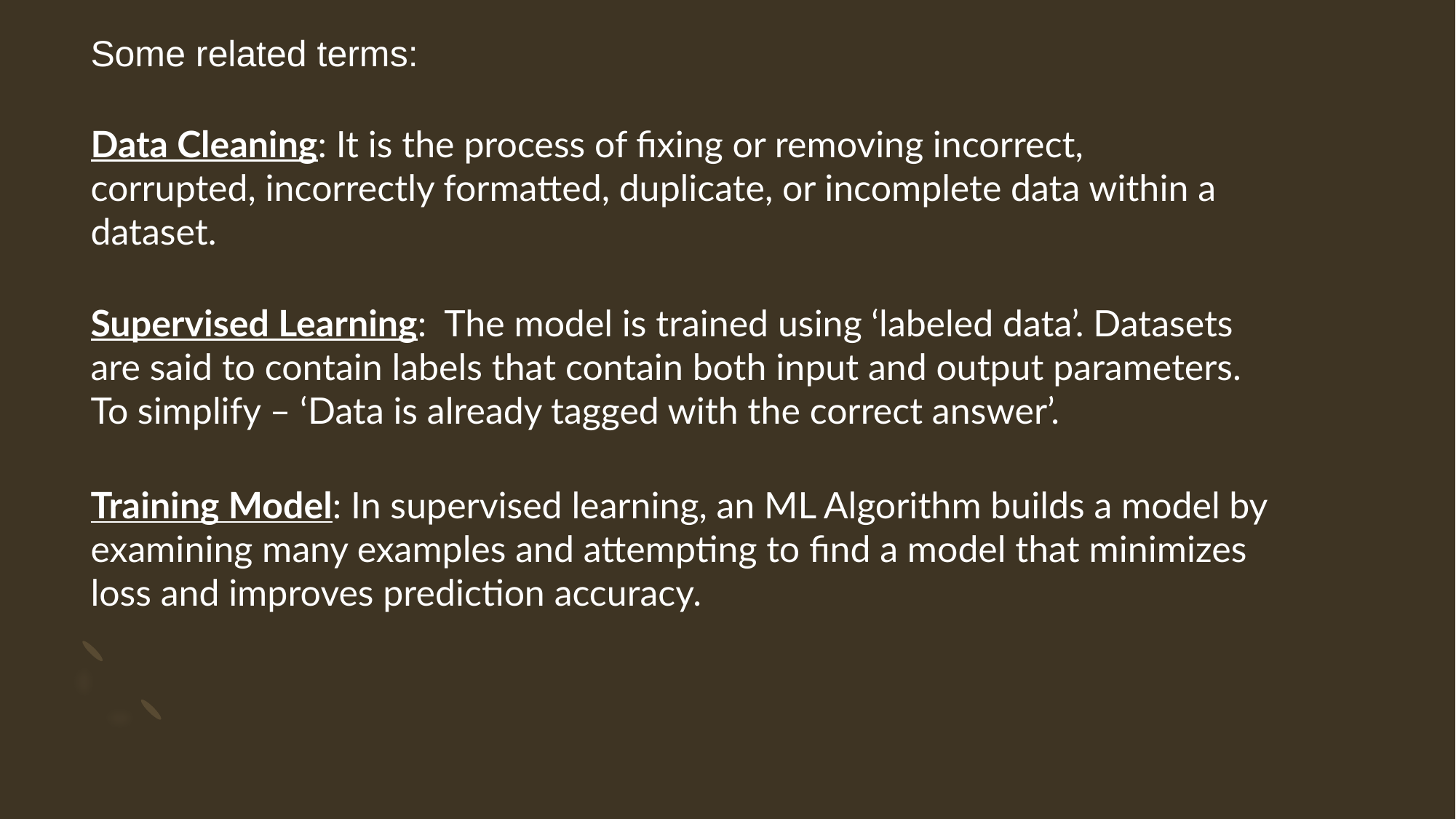

Some related terms:
Data Cleaning: It is the process of fixing or removing incorrect, corrupted, incorrectly formatted, duplicate, or incomplete data within a dataset.
Supervised Learning:  The model is trained using ‘labeled data’. Datasets are said to contain labels that contain both input and output parameters. To simplify – ‘Data is already tagged with the correct answer’.
Training Model: In supervised learning, an ML Algorithm builds a model by examining many examples and attempting to find a model that minimizes loss and improves prediction accuracy.